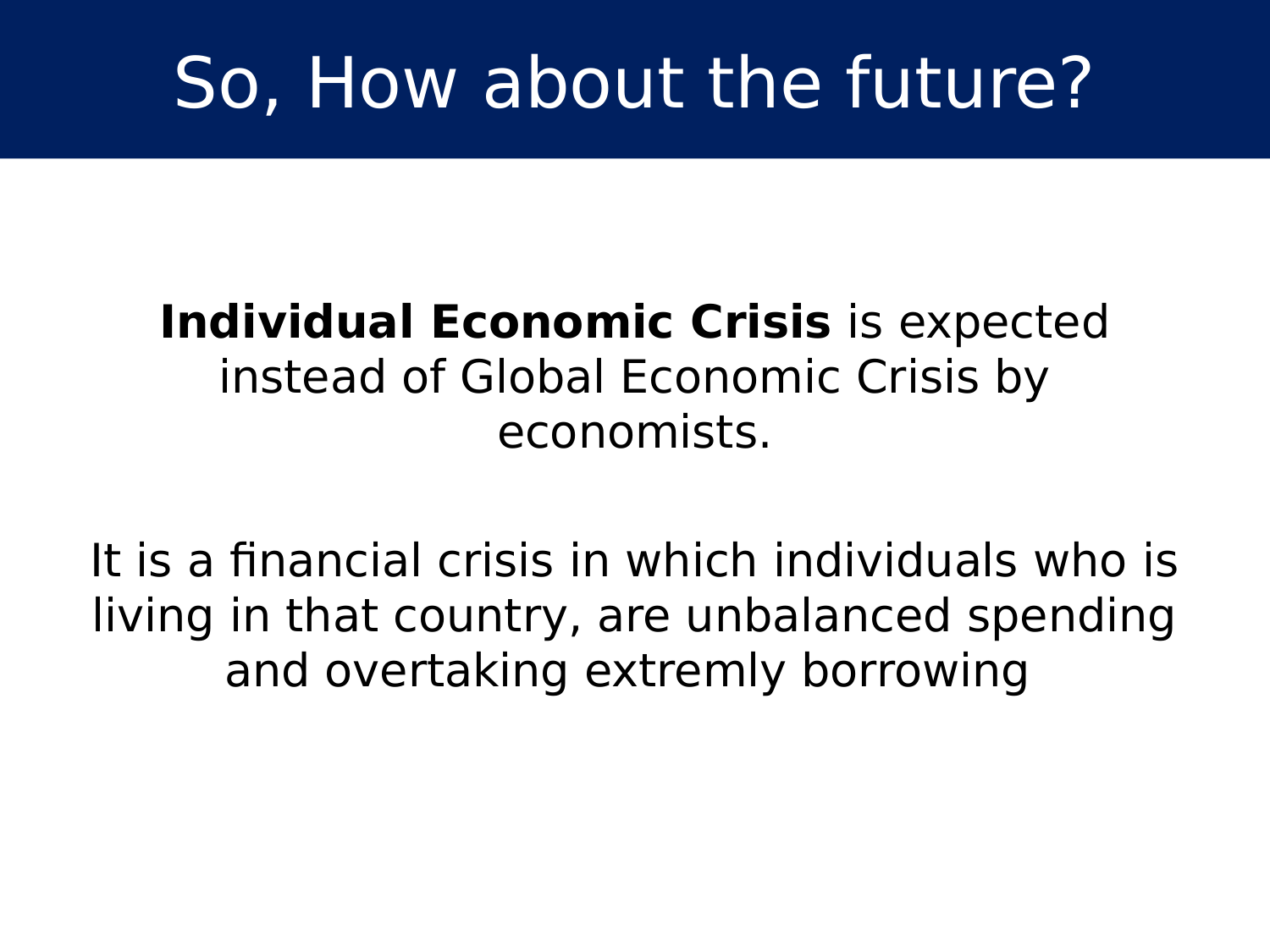

So, How about the future?
# So ,How About in the Future ?

Individual Economic Crisis is expected instead of Global Economic Crisis by economists.

It is a financial crisis in which individuals who is living in that country, are unbalanced spending and overtaking extremly borrowing